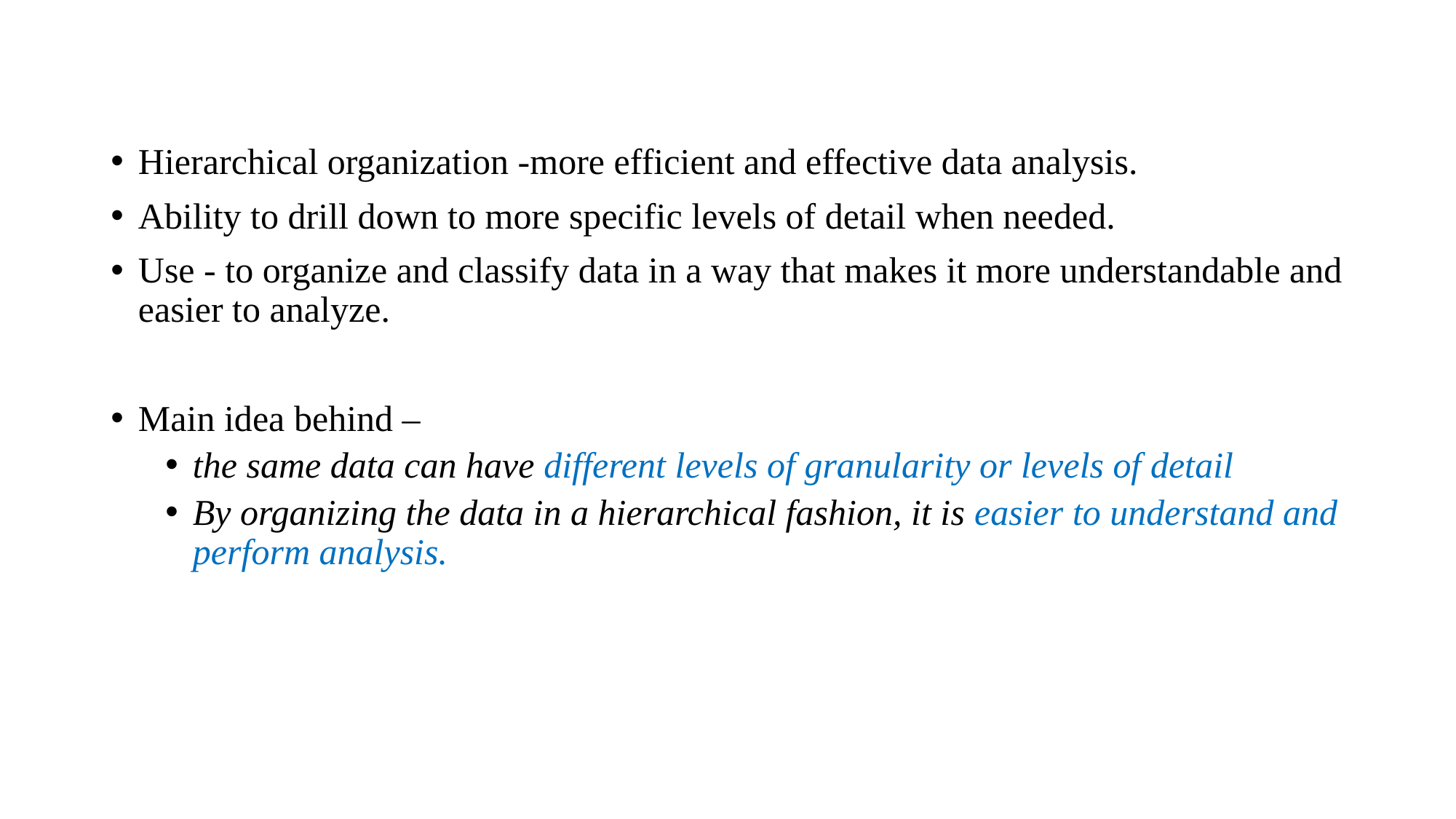

Hierarchical organization -more efficient and effective data analysis.
Ability to drill down to more specific levels of detail when needed.
Use - to organize and classify data in a way that makes it more understandable and easier to analyze.

Main idea behind –
the same data can have different levels of granularity or levels of detail
By organizing the data in a hierarchical fashion, it is easier to understand and perform analysis.